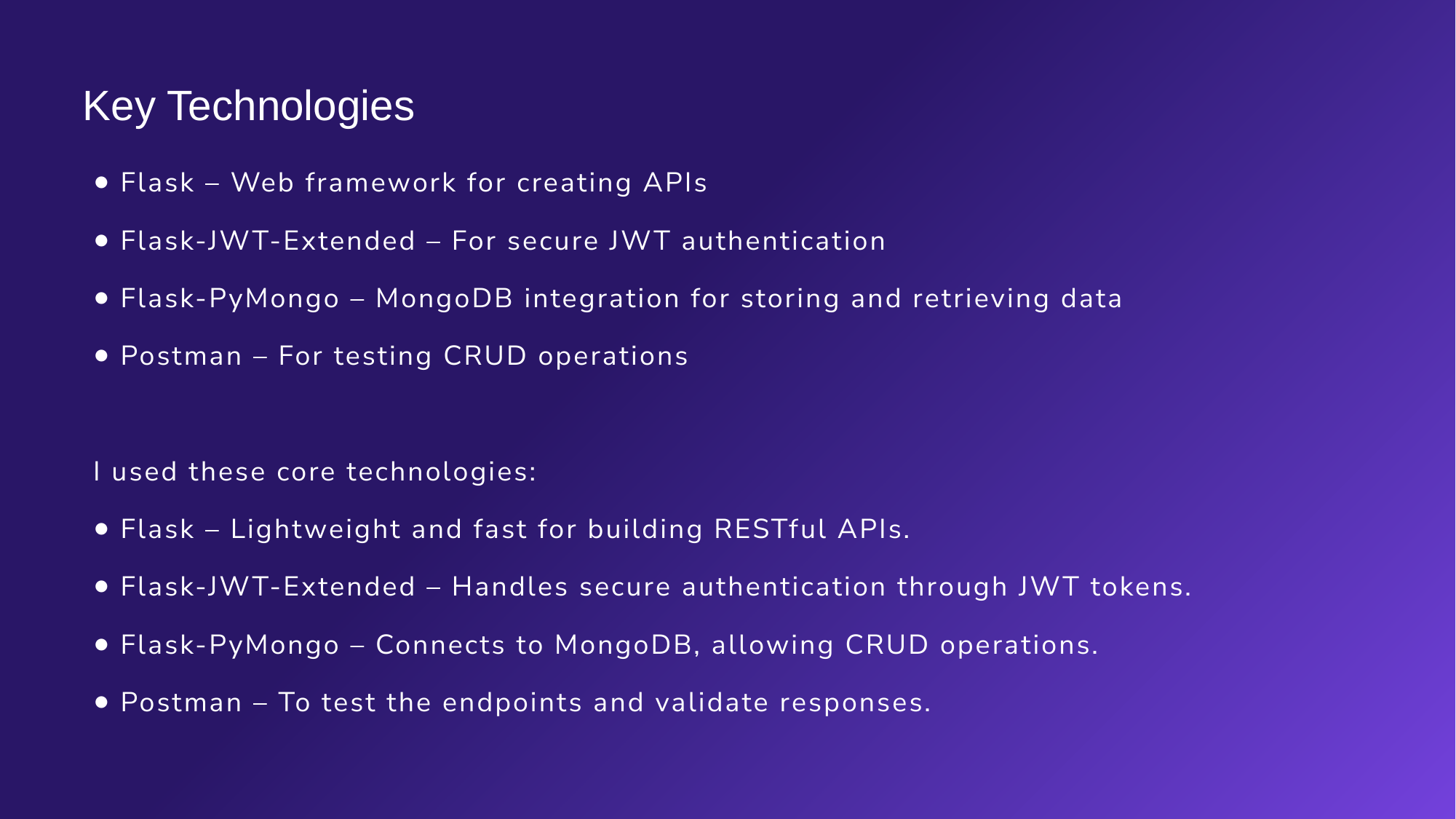

Key Technologies
Flask – Web framework for creating APIs
Flask-JWT-Extended – For secure JWT authentication
Flask-PyMongo – MongoDB integration for storing and retrieving data
Postman – For testing CRUD operations

I used these core technologies:
Flask – Lightweight and fast for building RESTful APIs.
Flask-JWT-Extended – Handles secure authentication through JWT tokens.
Flask-PyMongo – Connects to MongoDB, allowing CRUD operations.
Postman – To test the endpoints and validate responses.